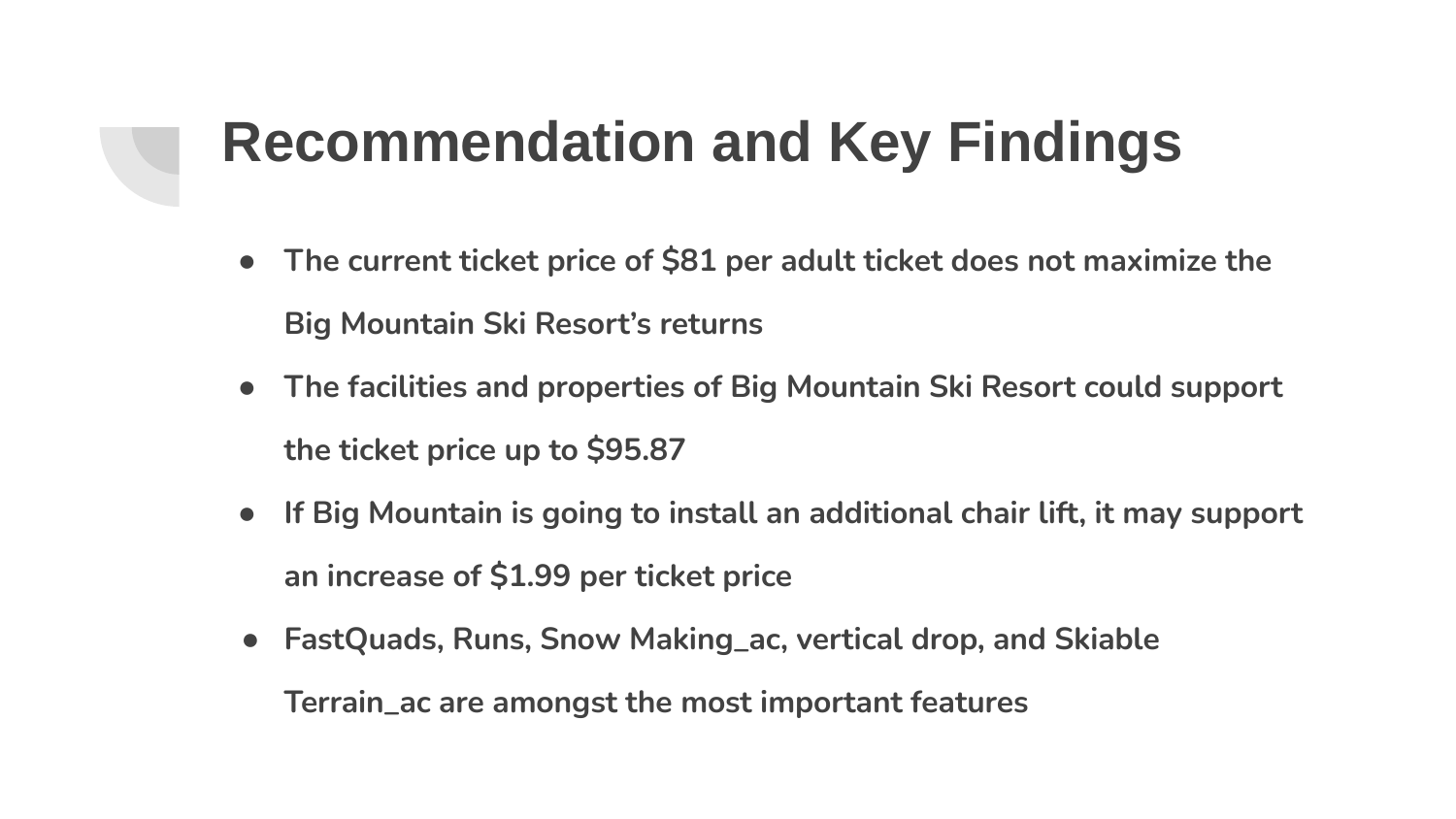

# Recommendation and Key Findings
The current ticket price of $81 per adult ticket does not maximize the Big Mountain Ski Resort’s returns
The facilities and properties of Big Mountain Ski Resort could support the ticket price up to $95.87
If Big Mountain is going to install an additional chair lift, it may support an increase of $1.99 per ticket price
FastQuads, Runs, Snow Making_ac, vertical drop, and Skiable Terrain_ac are amongst the most important features